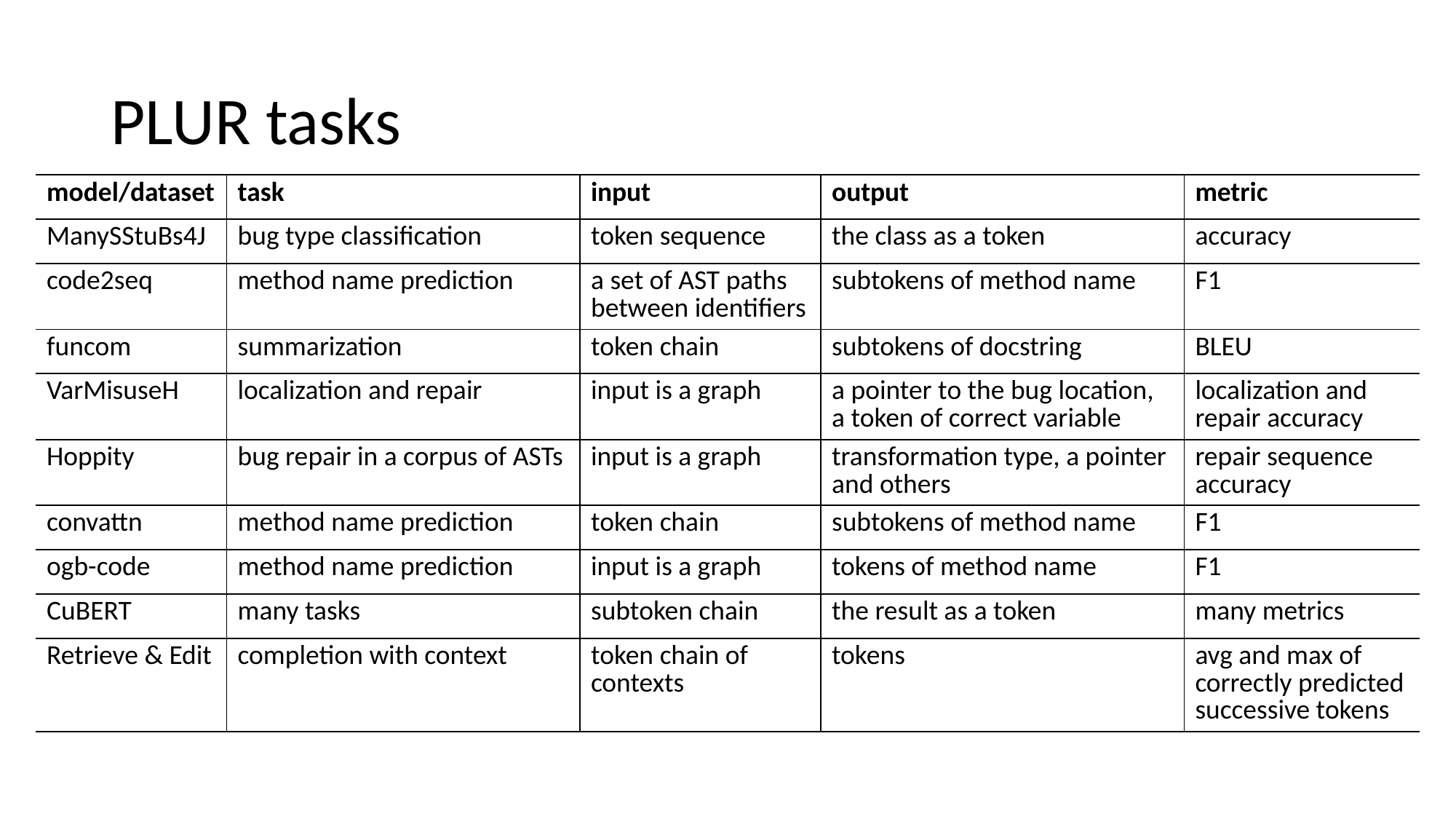

# PLUR tasks
| model/dataset | task | input | output | metric |
| --- | --- | --- | --- | --- |
| ManySStuBs4J | bug type classification | token sequence | the class as a token | accuracy |
| code2seq | method name prediction | a set of AST paths between identifiers | subtokens of method name | F1 |
| funcom | summarization | token chain | subtokens of docstring | BLEU |
| VarMisuseH | localization and repair | input is a graph | a pointer to the bug location, a token of correct variable | localization and repair accuracy |
| Hoppity | bug repair in a corpus of ASTs | input is a graph | transformation type, a pointer and others | repair sequence accuracy |
| convattn | method name prediction | token chain | subtokens of method name | F1 |
| ogb-code | method name prediction | input is a graph | tokens of method name | F1 |
| CuBERT | many tasks | subtoken chain | the result as a token | many metrics |
| Retrieve & Edit | completion with context | token chain of contexts | tokens | avg and max of correctly predicted successive tokens |